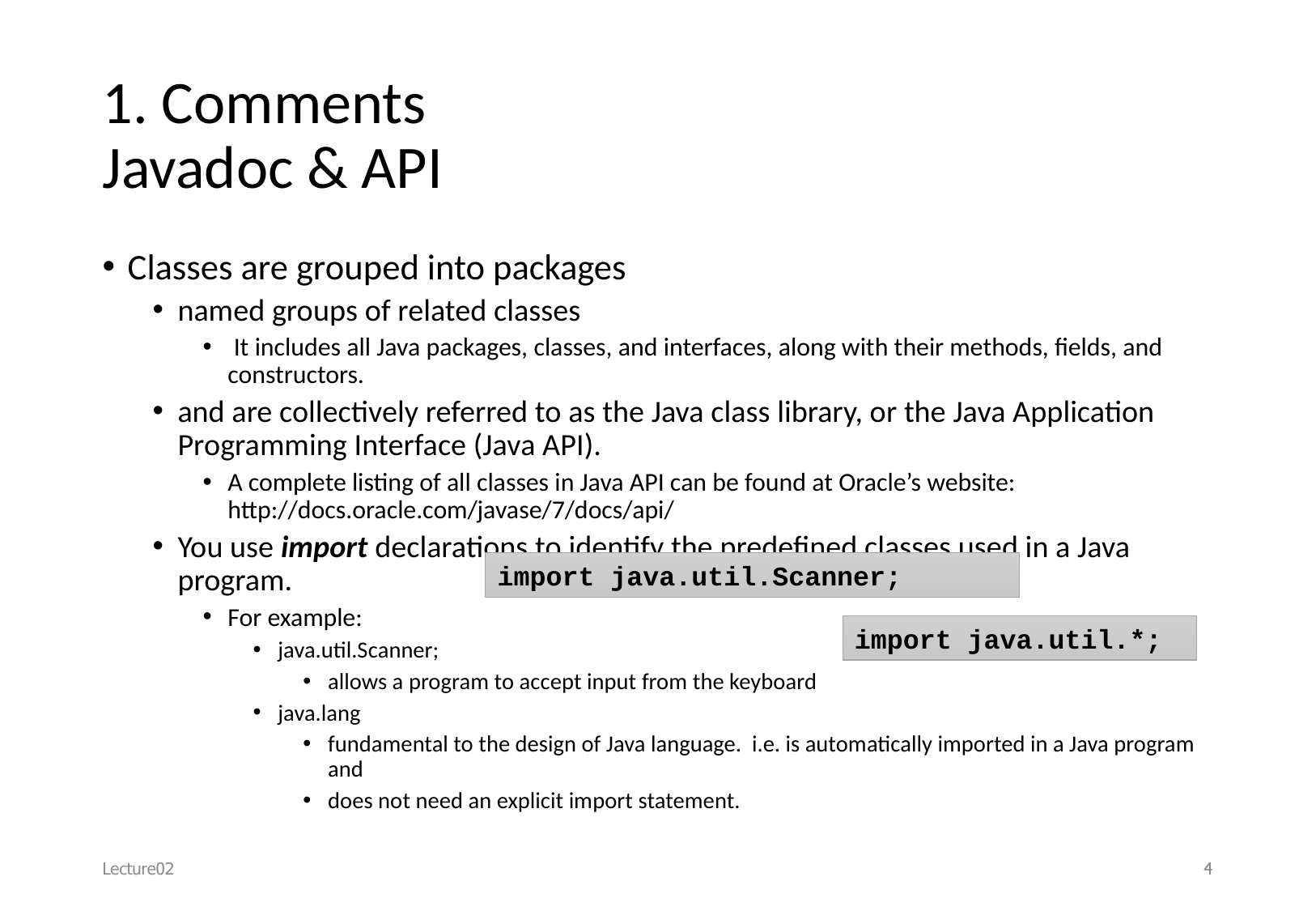

# 1. Comments Javadoc & API
Classes are grouped into packages
named groups of related classes
 It includes all Java packages, classes, and interfaces, along with their methods, fields, and constructors.
and are collectively referred to as the Java class library, or the Java Application Programming Interface (Java API).
A complete listing of all classes in Java API can be found at Oracle’s website: http://docs.oracle.com/javase/7/docs/api/
You use import declarations to identify the predefined classes used in a Java program.
For example:
java.util.Scanner;
allows a program to accept input from the keyboard
java.lang
fundamental to the design of Java language.  i.e. is automatically imported in a Java program and
does not need an explicit import statement.

import java.util.Scanner;
import java.util.*;
Lecture02
4